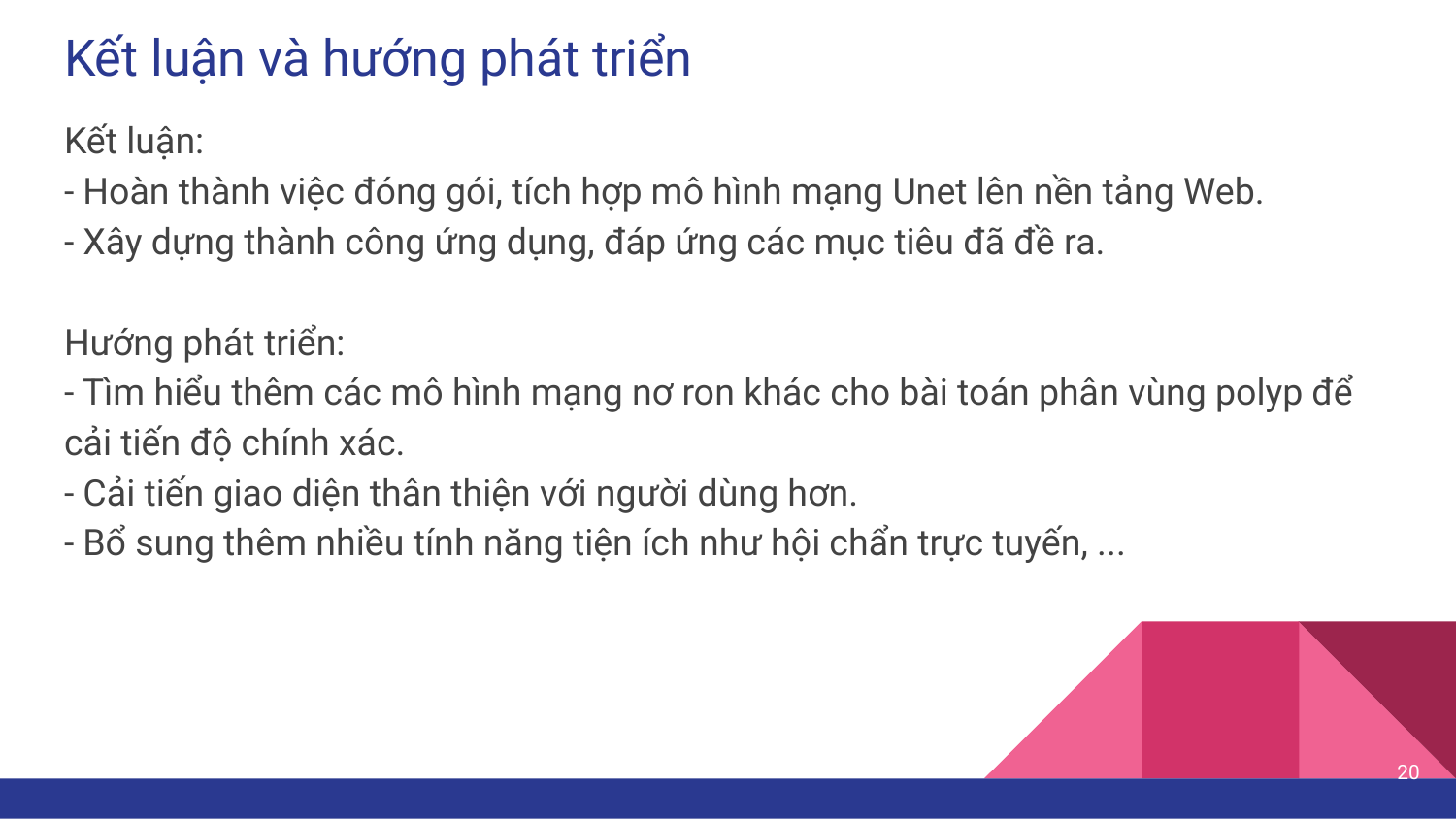

# Kết luận và hướng phát triển
Kết luận:
- Hoàn thành việc đóng gói, tích hợp mô hình mạng Unet lên nền tảng Web.
- Xây dựng thành công ứng dụng, đáp ứng các mục tiêu đã đề ra.

Hướng phát triển:
- Tìm hiểu thêm các mô hình mạng nơ ron khác cho bài toán phân vùng polyp để cải tiến độ chính xác.
- Cải tiến giao diện thân thiện với người dùng hơn.
- Bổ sung thêm nhiều tính năng tiện ích như hội chẩn trực tuyến, ...
20